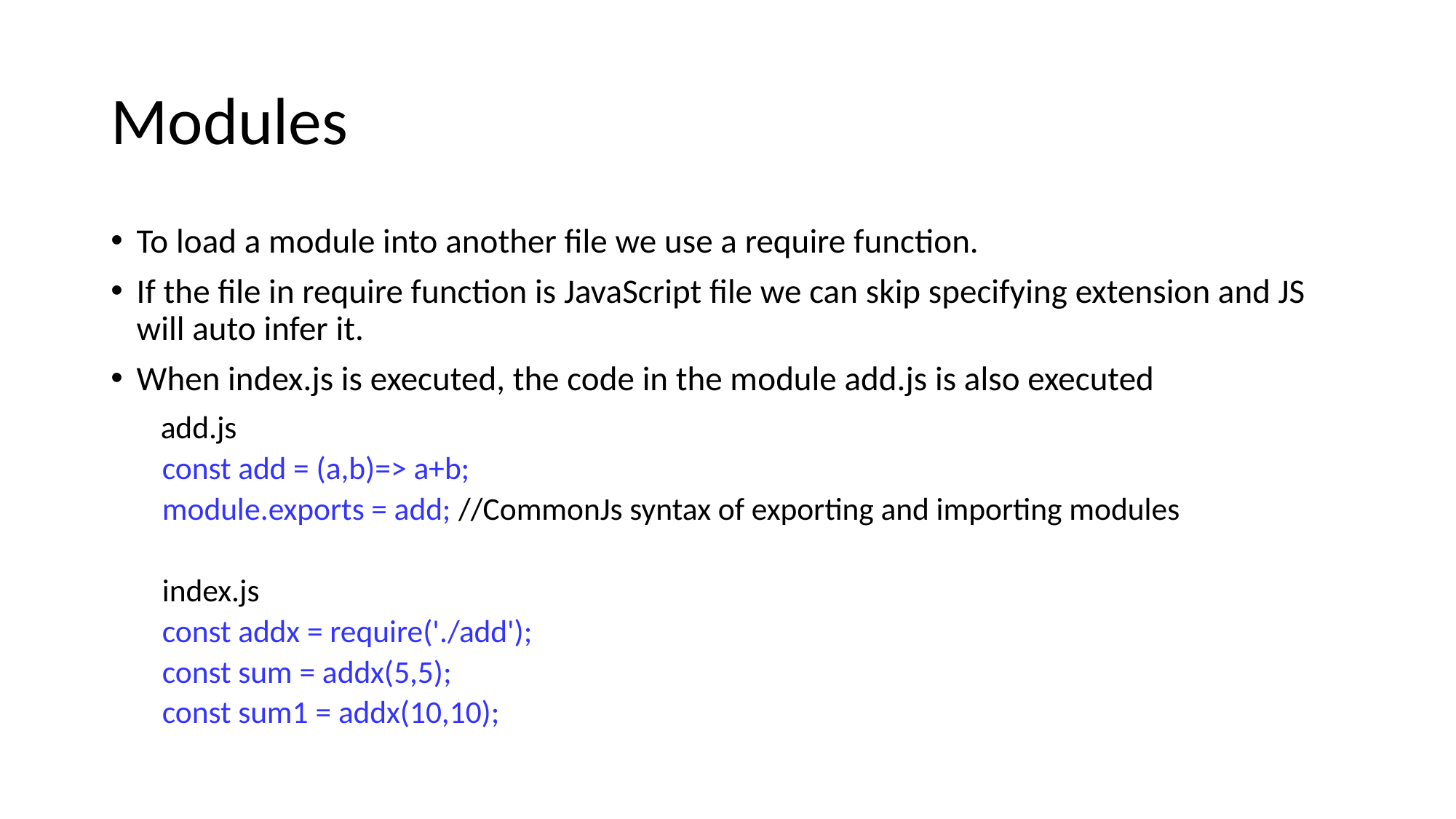

# Modules
To load a module into another file we use a require function.
If the file in require function is JavaScript file we can skip specifying extension and JS will auto infer it.
When index.js is executed, the code in the module add.js is also executed
       add.js
const add = (a,b)=> a+b;
module.exports = add; //CommonJs syntax of exporting and importing modules

index.js
const addx = require('./add');
const sum = addx(5,5);
const sum1 = addx(10,10);